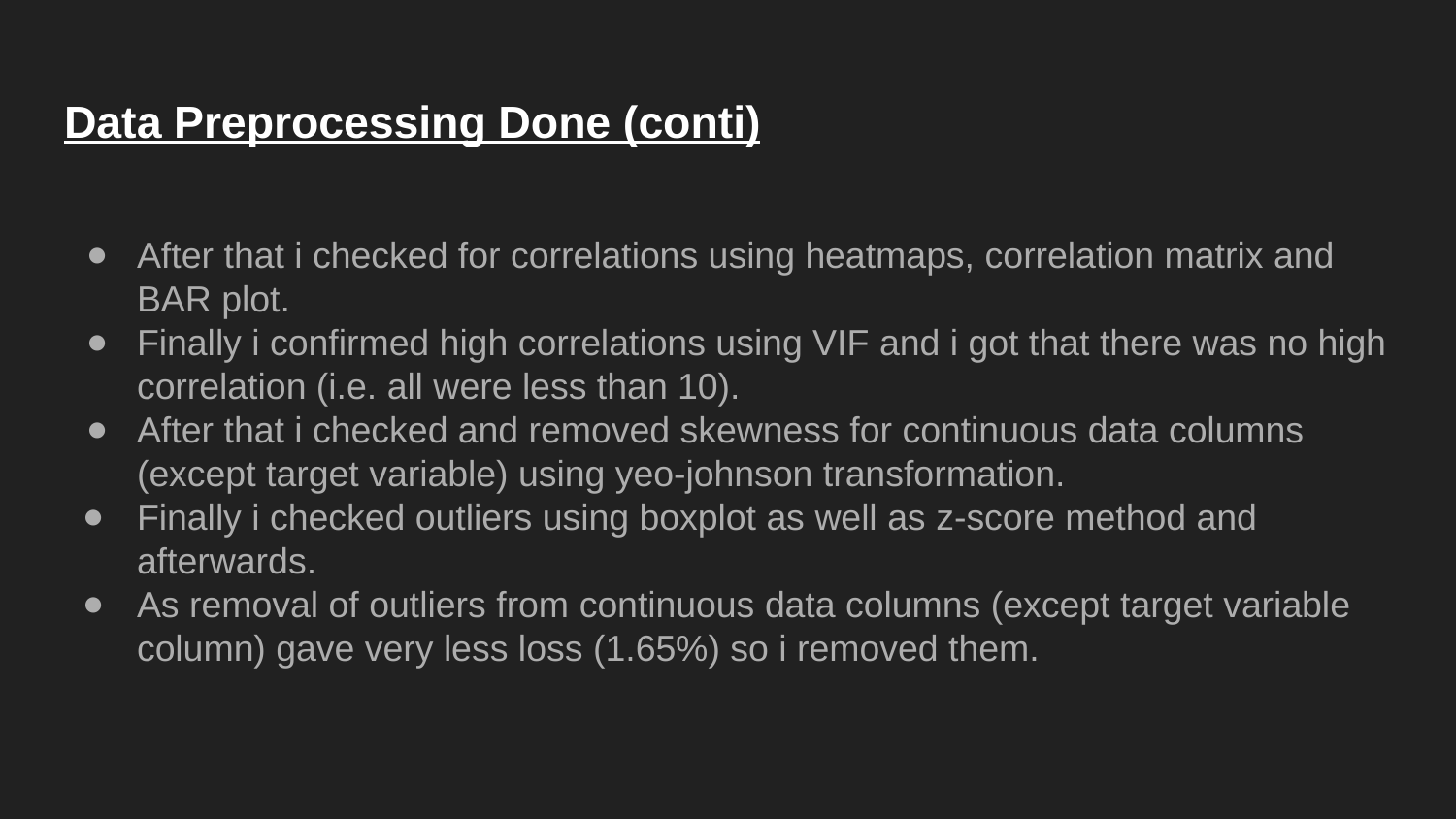

# Data Preprocessing Done (conti)

After that i checked for correlations using heatmaps, correlation matrix and BAR plot.
Finally i confirmed high correlations using VIF and i got that there was no high correlation (i.e. all were less than 10).
After that i checked and removed skewness for continuous data columns (except target variable) using yeo-johnson transformation.
Finally i checked outliers using boxplot as well as z-score method and afterwards.
As removal of outliers from continuous data columns (except target variable column) gave very less loss (1.65%) so i removed them.